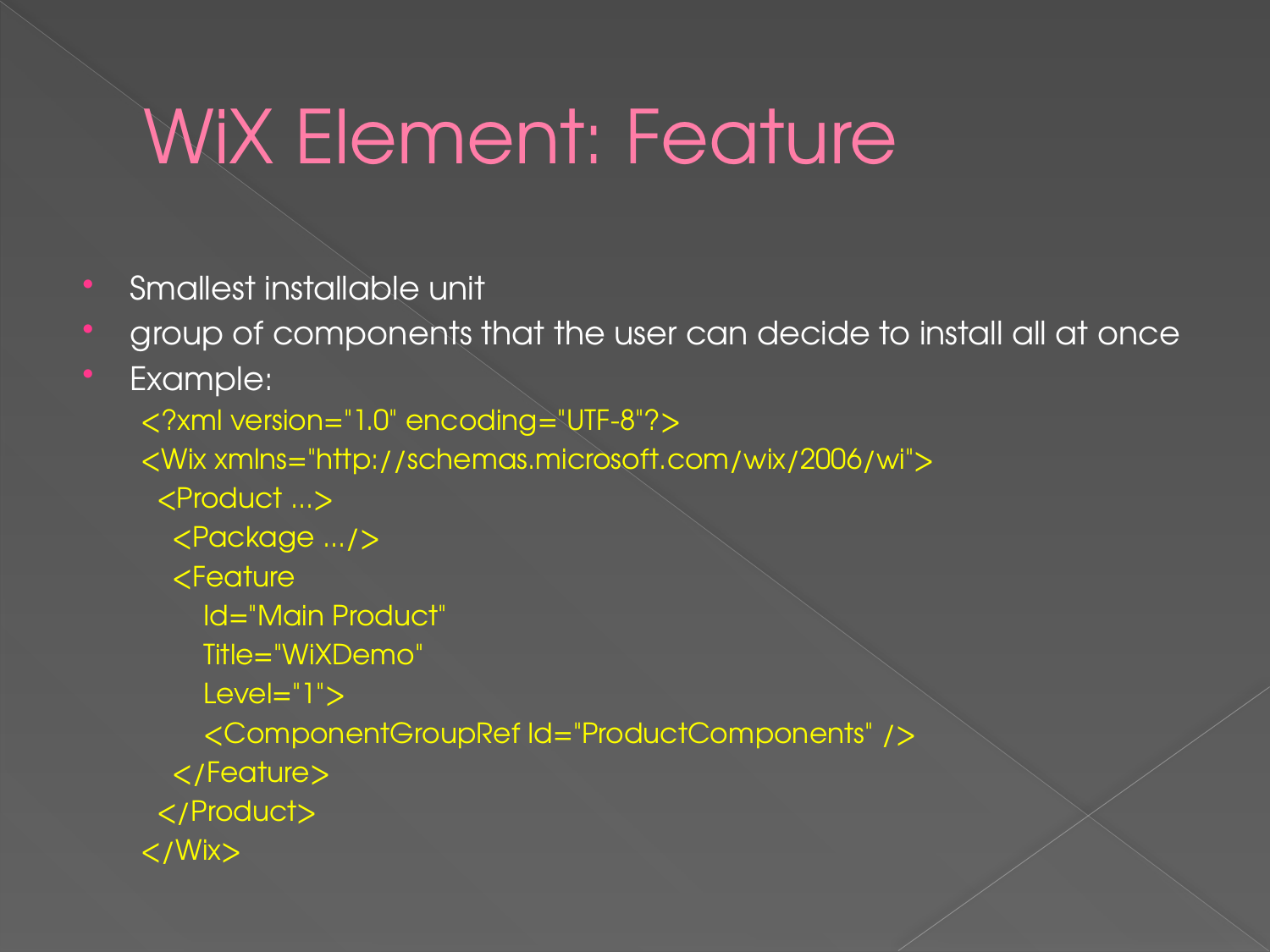

# WiX Element: Feature
Smallest installable unit
group of components that the user can decide to install all at once
Example:
<?xml version="1.0" encoding="UTF-8"?>
<Wix xmlns="http://schemas.microsoft.com/wix/2006/wi">
  <Product ...>
    <Package .../>
    <Feature
        Id="Main Product"
        Title="WiXDemo"
        Level="1">
        <ComponentGroupRef Id="ProductComponents" />
    </Feature>
  </Product>
</Wix>